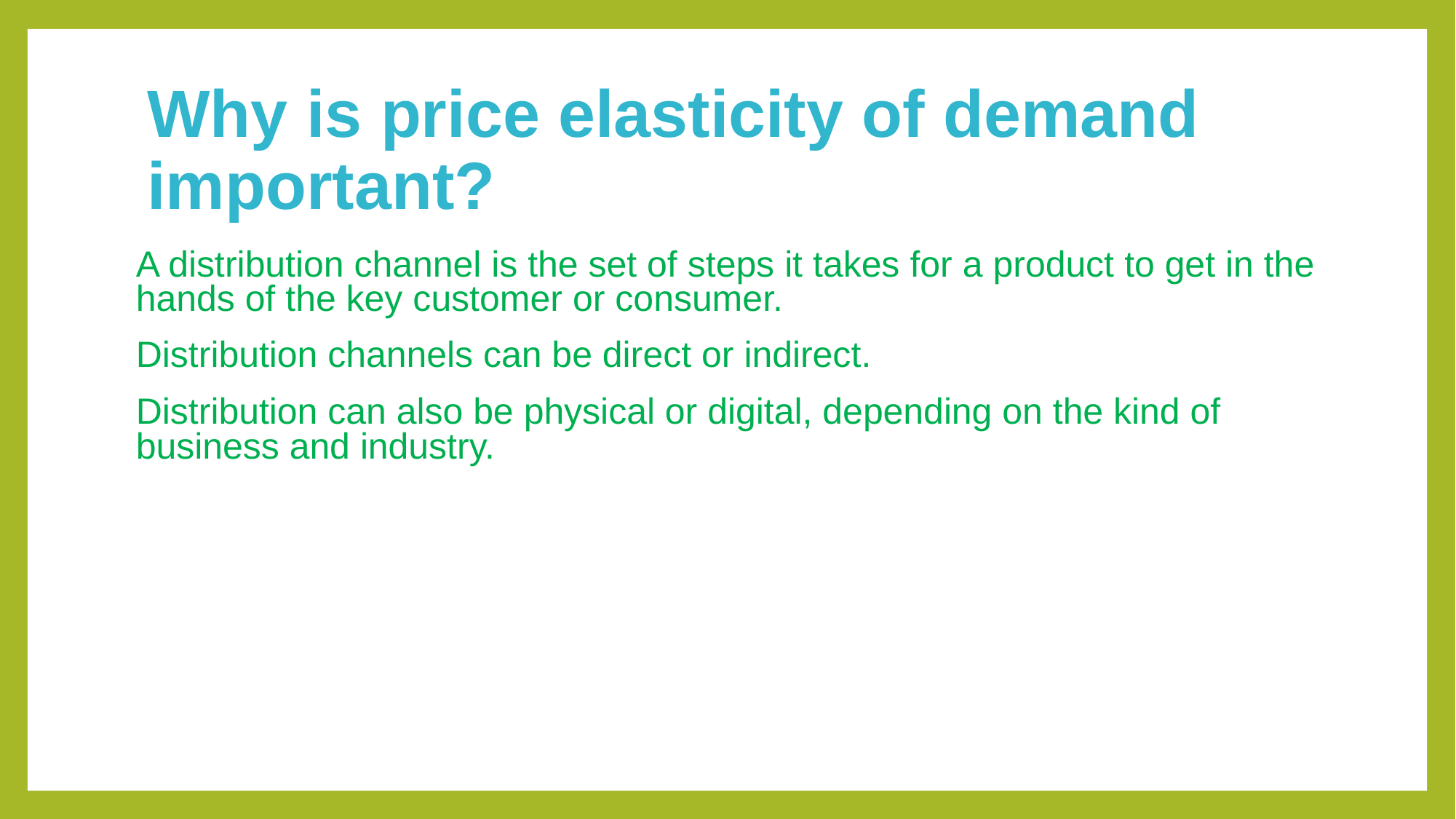

# Why is price elasticity of demand important?
A distribution channel is the set of steps it takes for a product to get in the hands of the key customer or consumer.
Distribution channels can be direct or indirect.
Distribution can also be physical or digital, depending on the kind of business and industry.